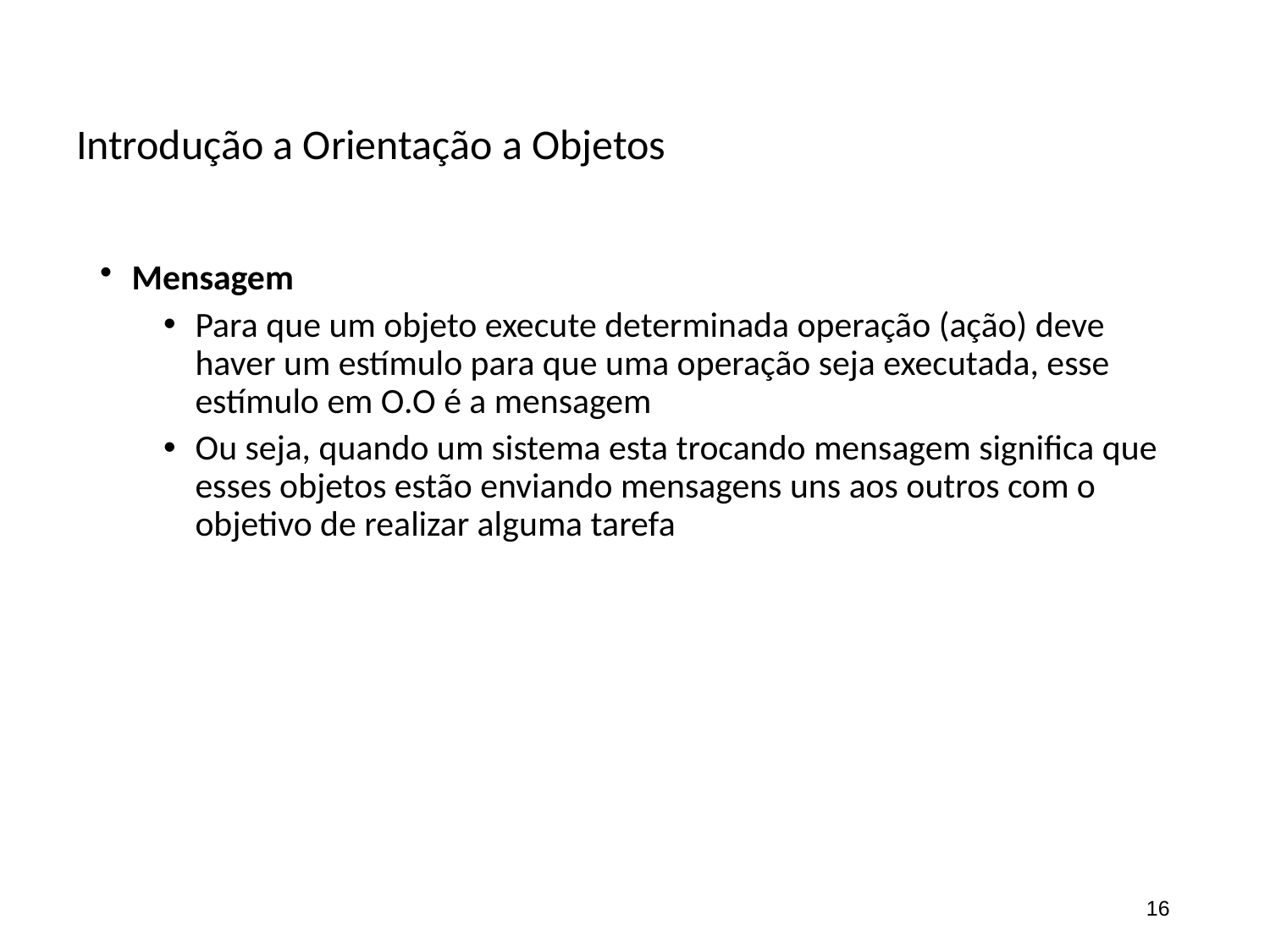

# Introdução a Orientação a Objetos
Mensagem
Para que um objeto execute determinada operação (ação) deve haver um estímulo para que uma operação seja executada, esse estímulo em O.O é a mensagem
Ou seja, quando um sistema esta trocando mensagem significa que esses objetos estão enviando mensagens uns aos outros com o objetivo de realizar alguma tarefa

16